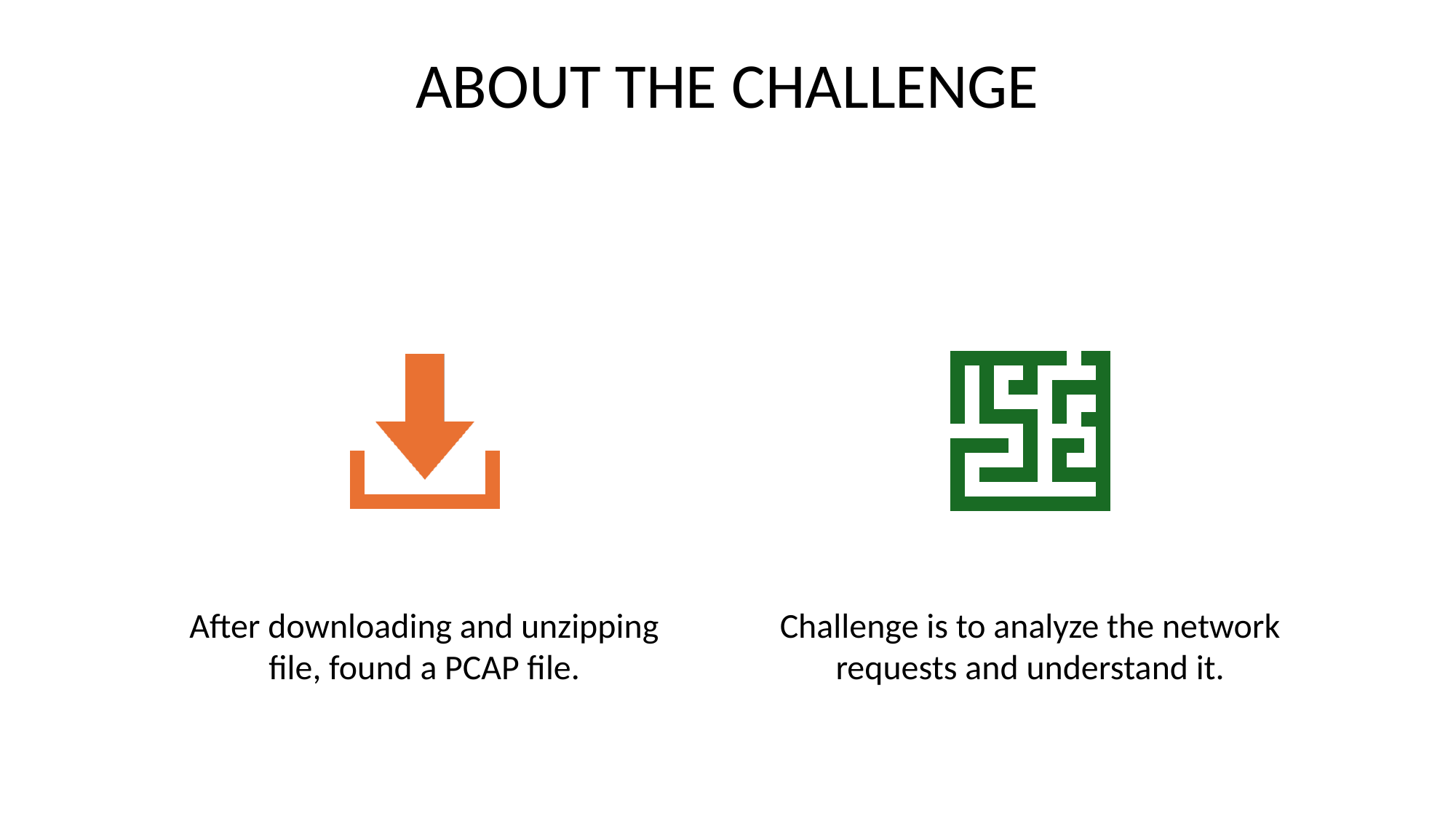

# ABOUT THE CHALLENGE
After downloading and unzipping file, found a PCAP file.
Challenge is to analyze the network requests and understand it.